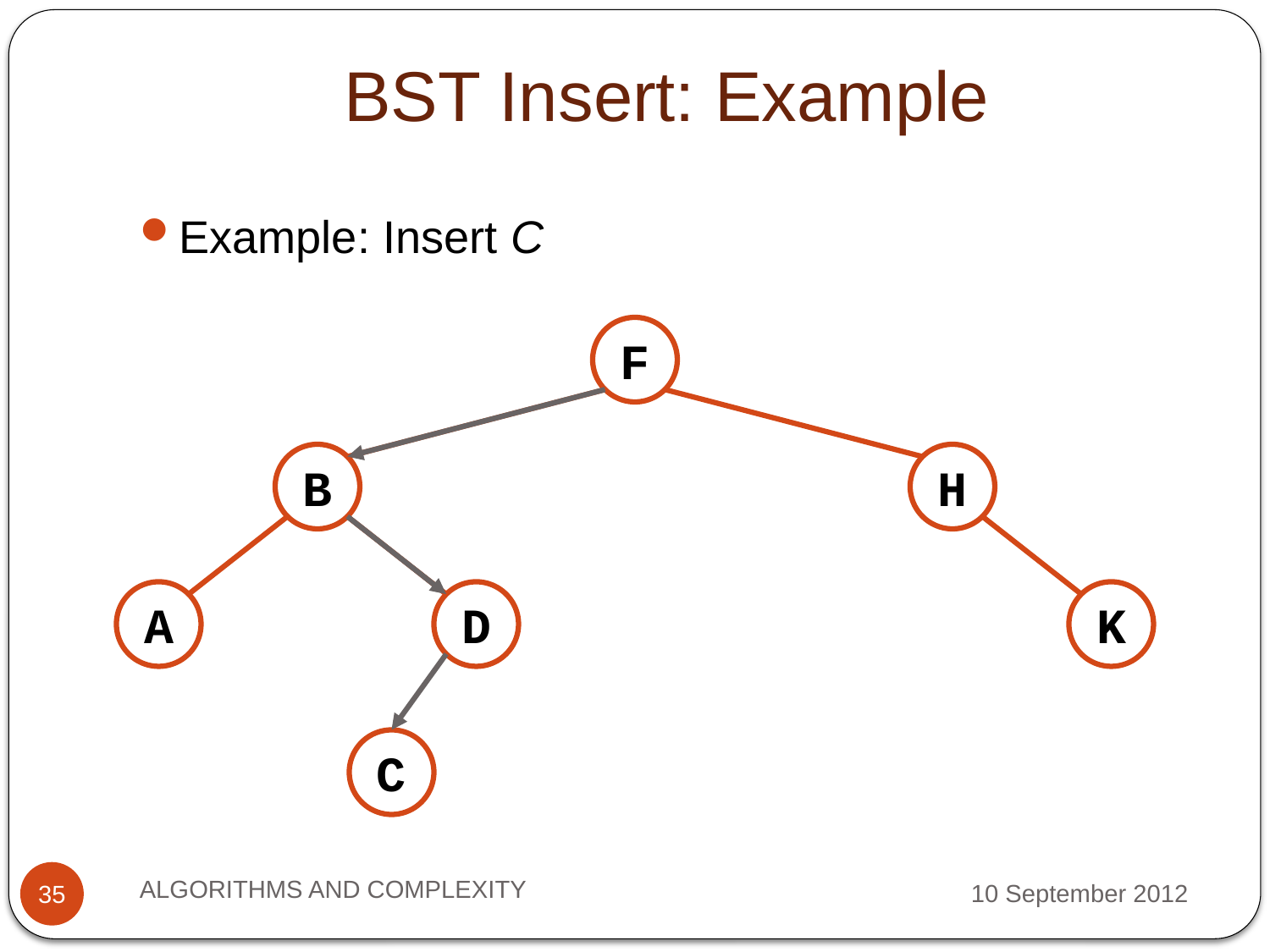

# BST Insert: Example
Example: Insert C
F
B
H
A
D
K
C
ALGORITHMS AND COMPLEXITY
10 September 2012
35